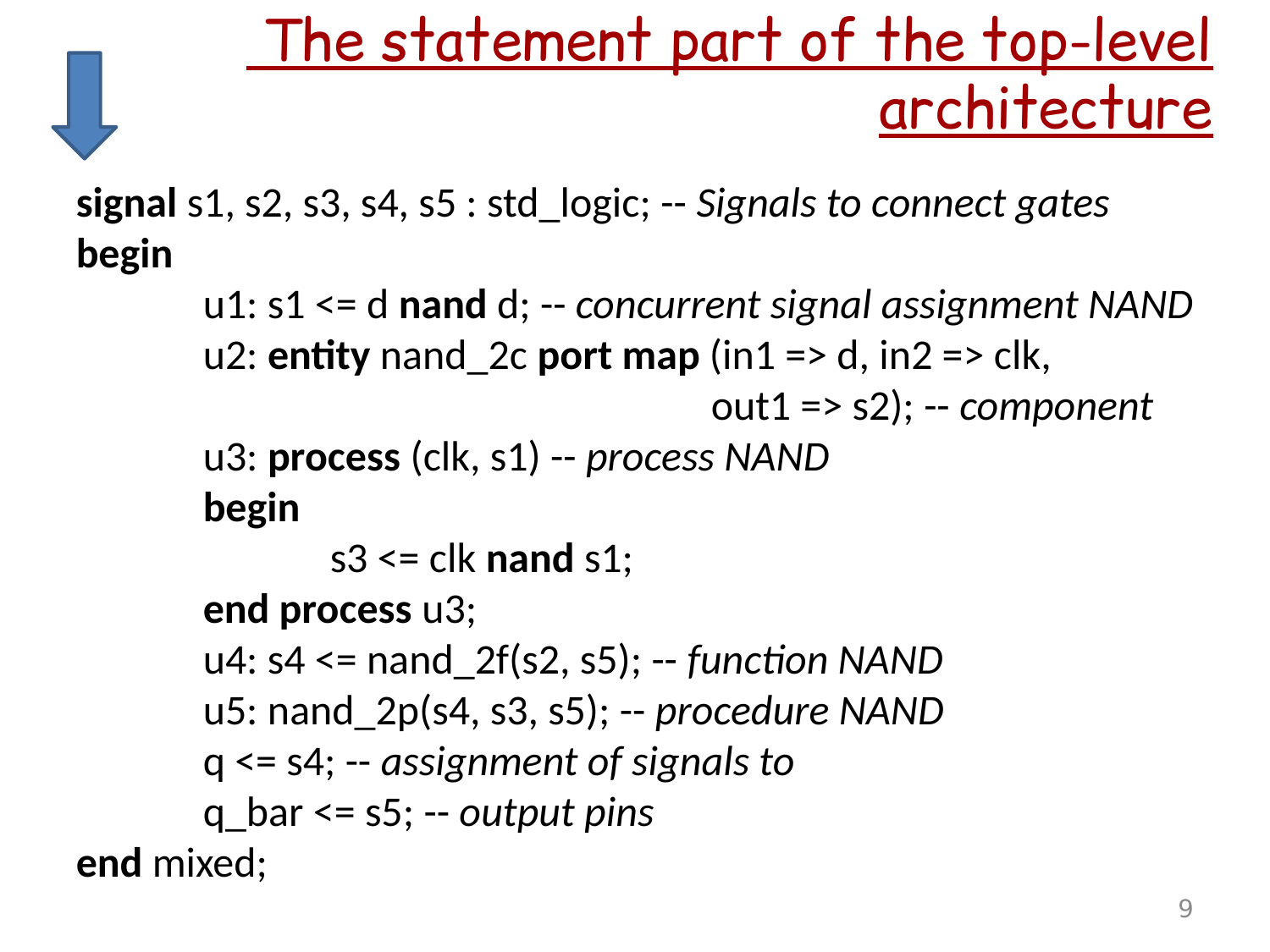

# The statement part of the top-level architecture

signal s1, s2, s3, s4, s5 : std_logic; -- Signals to connect gates
begin
	u1: s1 <= d nand d; -- concurrent signal assignment NAND
	u2: entity nand_2c port map (in1 => d, in2 => clk,
					out1 => s2); -- component
	u3: process (clk, s1) -- process NAND
	begin
		s3 <= clk nand s1;
	end process u3;
	u4: s4 <= nand_2f(s2, s5); -- function NAND
	u5: nand_2p(s4, s3, s5); -- procedure NAND
	q <= s4; -- assignment of signals to
	q_bar <= s5; -- output pins
end mixed;

9